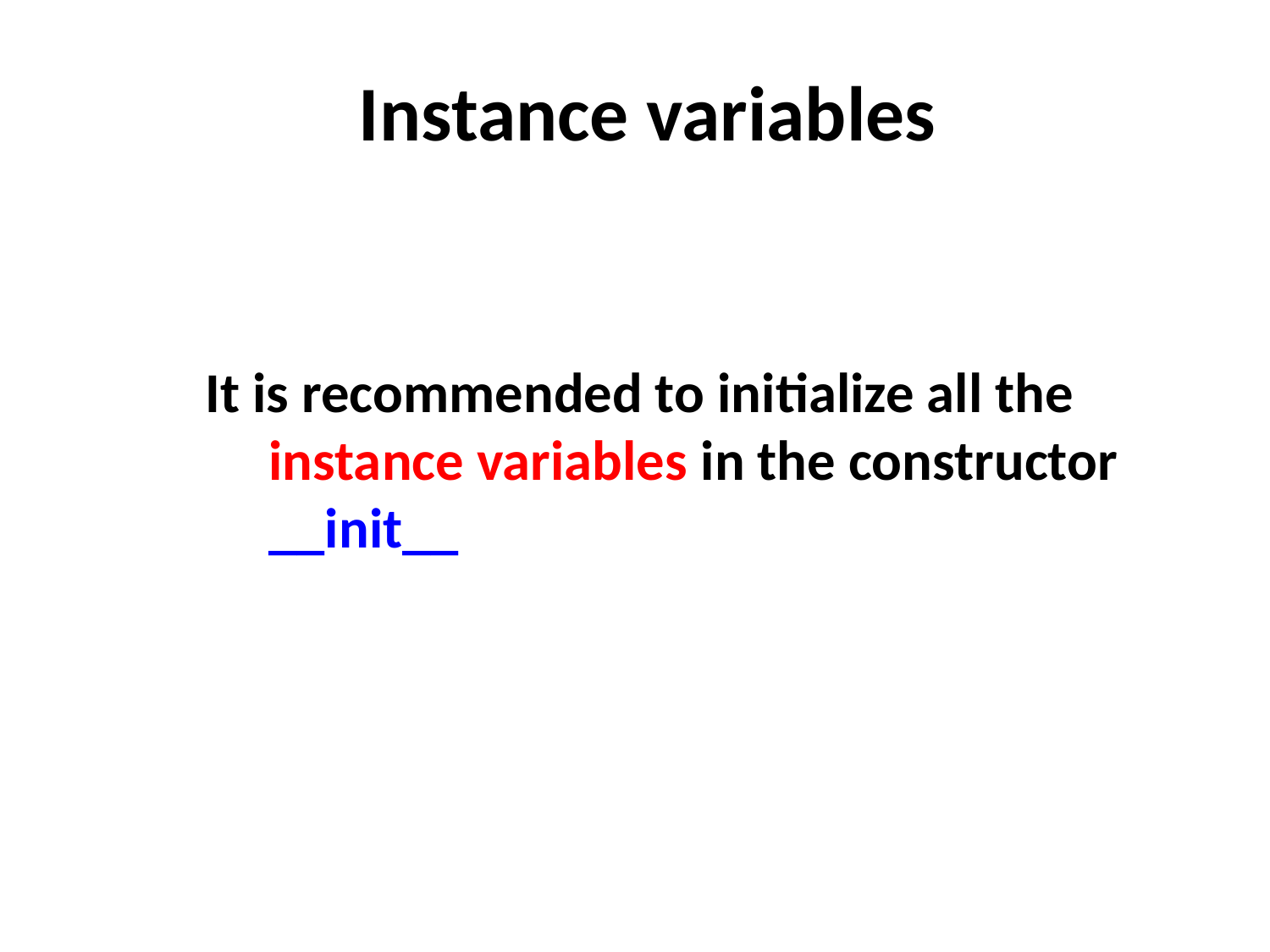

# Instance variables
It is recommended to initialize all the instance variables in the constructor __init__